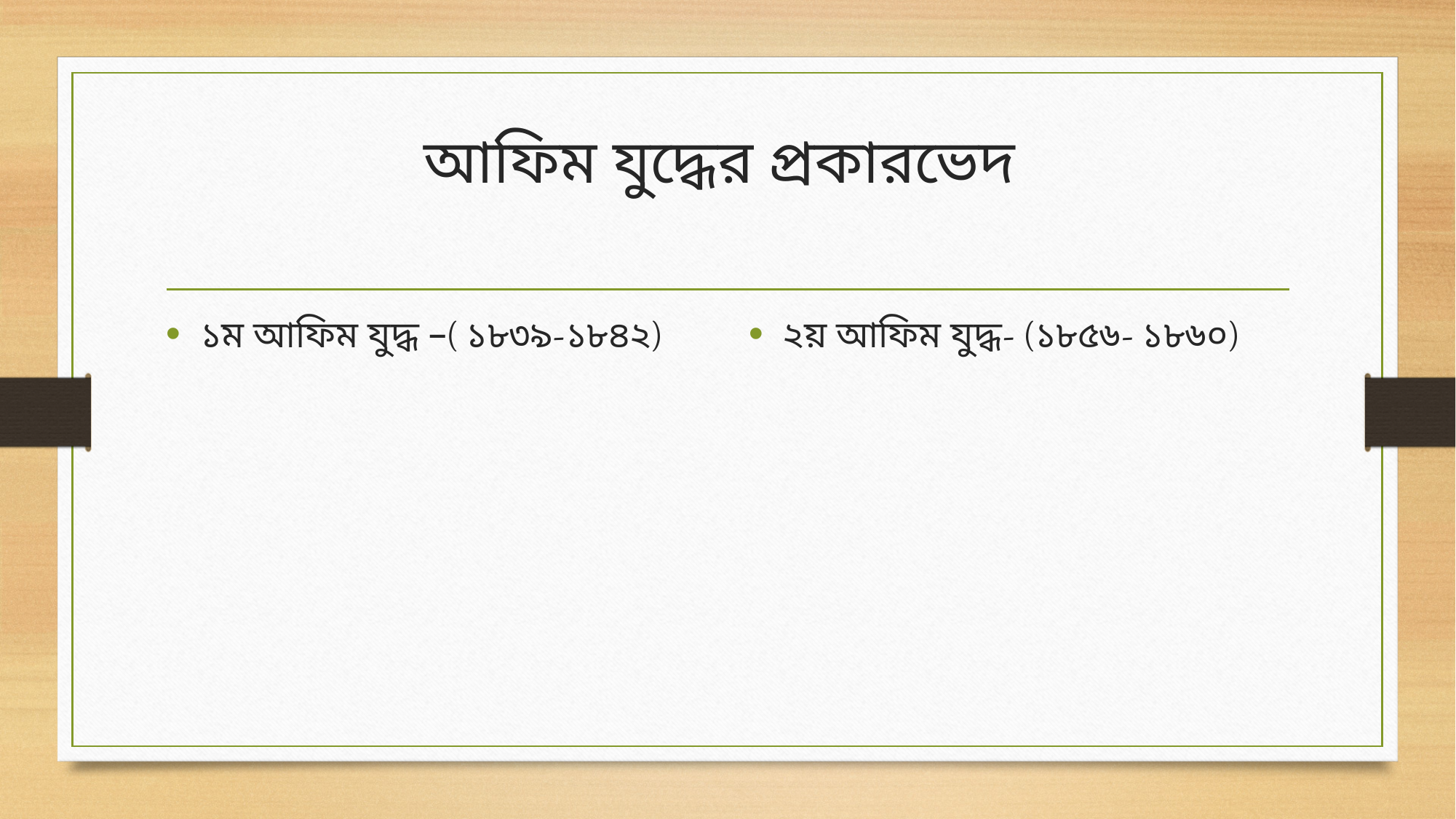

# আফিম যুদ্ধের প্রকারভেদ
১ম আফিম যুদ্ধ –( ১৮৩৯-১৮৪২)

২য় আফিম যুদ্ধ- (১৮৫৬- ১৮৬০)